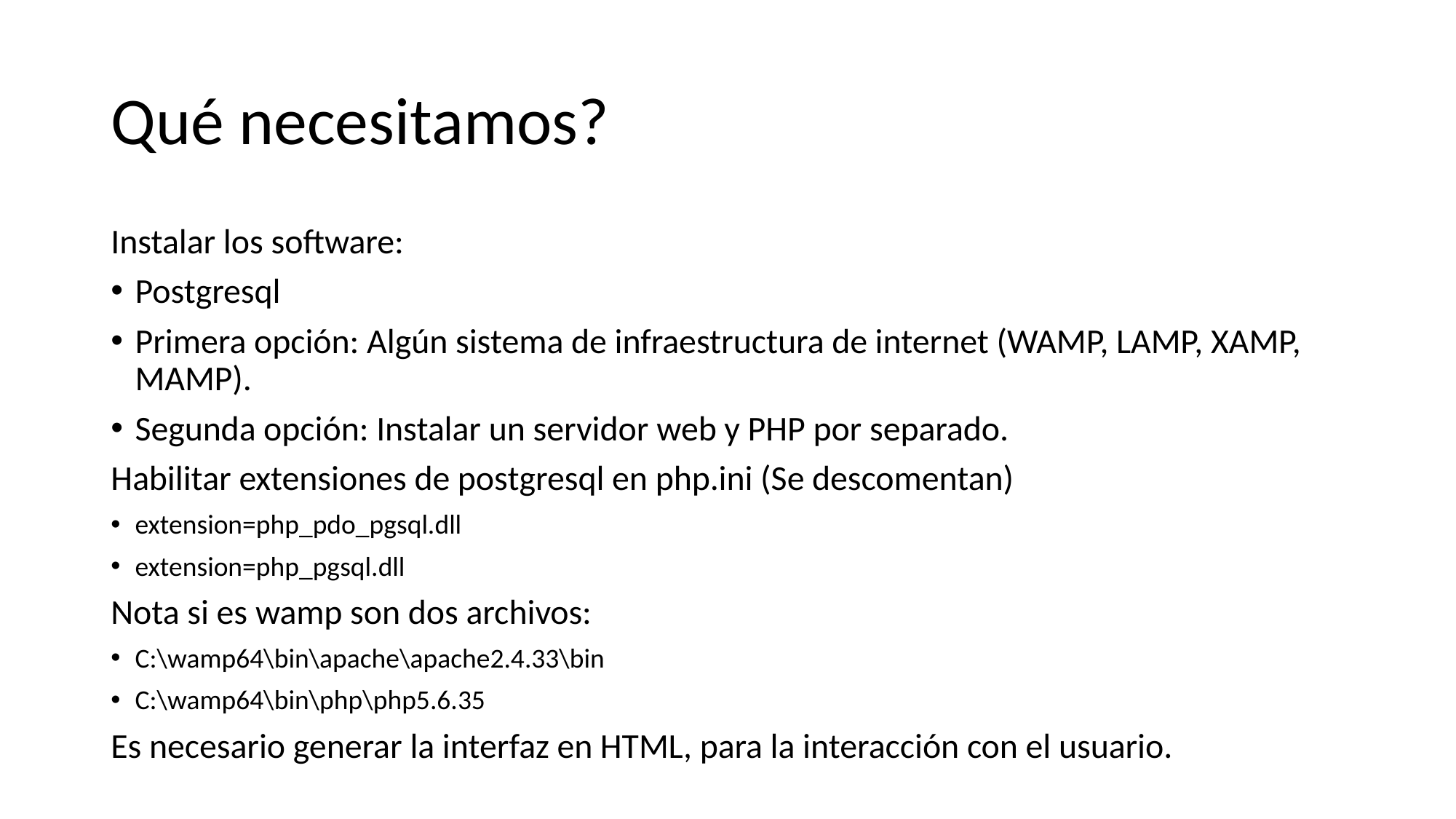

# Qué necesitamos?
Instalar los software:
Postgresql
Primera opción: Algún sistema de infraestructura de internet (WAMP, LAMP, XAMP, MAMP).
Segunda opción: Instalar un servidor web y PHP por separado.
Habilitar extensiones de postgresql en php.ini (Se descomentan)
extension=php_pdo_pgsql.dll
extension=php_pgsql.dll
Nota si es wamp son dos archivos:
C:\wamp64\bin\apache\apache2.4.33\bin
C:\wamp64\bin\php\php5.6.35
Es necesario generar la interfaz en HTML, para la interacción con el usuario.